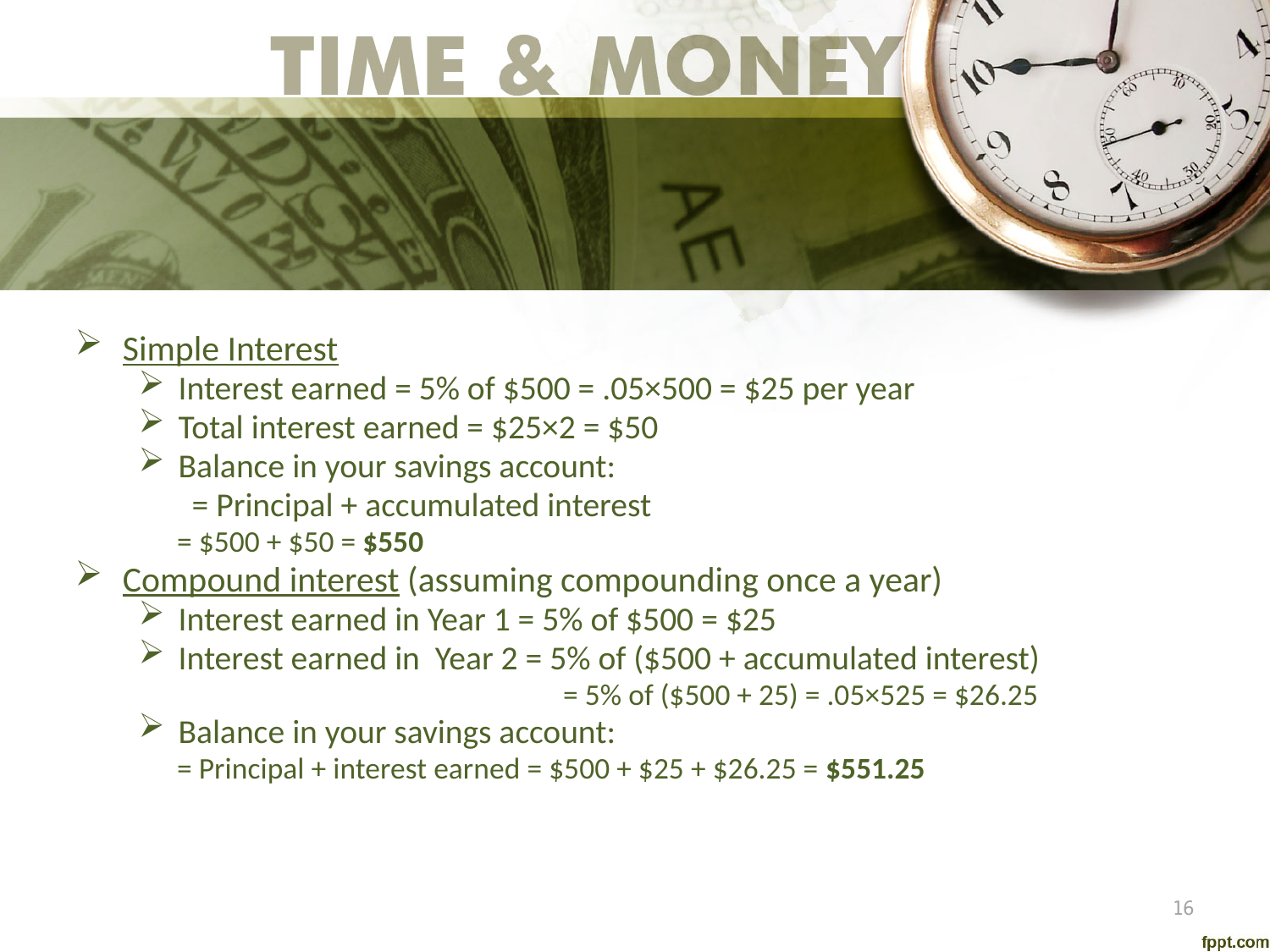

#
Simple Interest
Interest earned = 5% of $500 = .05×500 = $25 per year
Total interest earned = $25×2 = $50
Balance in your savings account:
       = Principal + accumulated interest
 = $500 + $50 = $550
Compound interest (assuming compounding once a year)
Interest earned in Year 1 = 5% of $500 = $25
Interest earned in  Year 2 = 5% of ($500 + accumulated interest)
                                                          = 5% of ($500 + 25) = .05×525 = $26.25
Balance in your savings account:
 = Principal + interest earned = $500 + $25 + $26.25 = $551.25
16